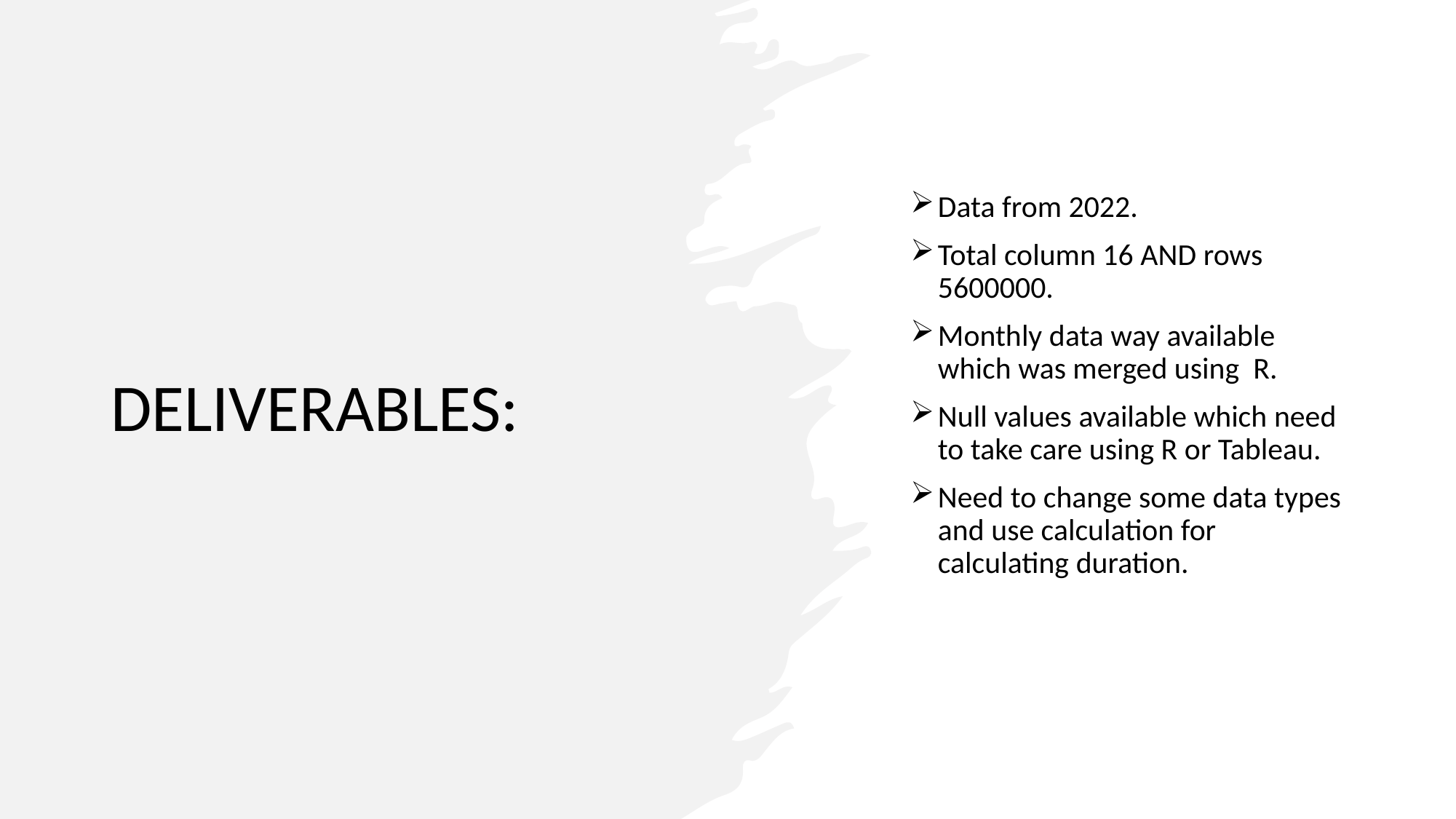

Data from 2022.
Total column 16 AND rows 5600000.
Monthly data way available which was merged using  R.
Null values available which need to take care using R or Tableau.
Need to change some data types and use calculation for calculating duration.

# DELIVERABLES: